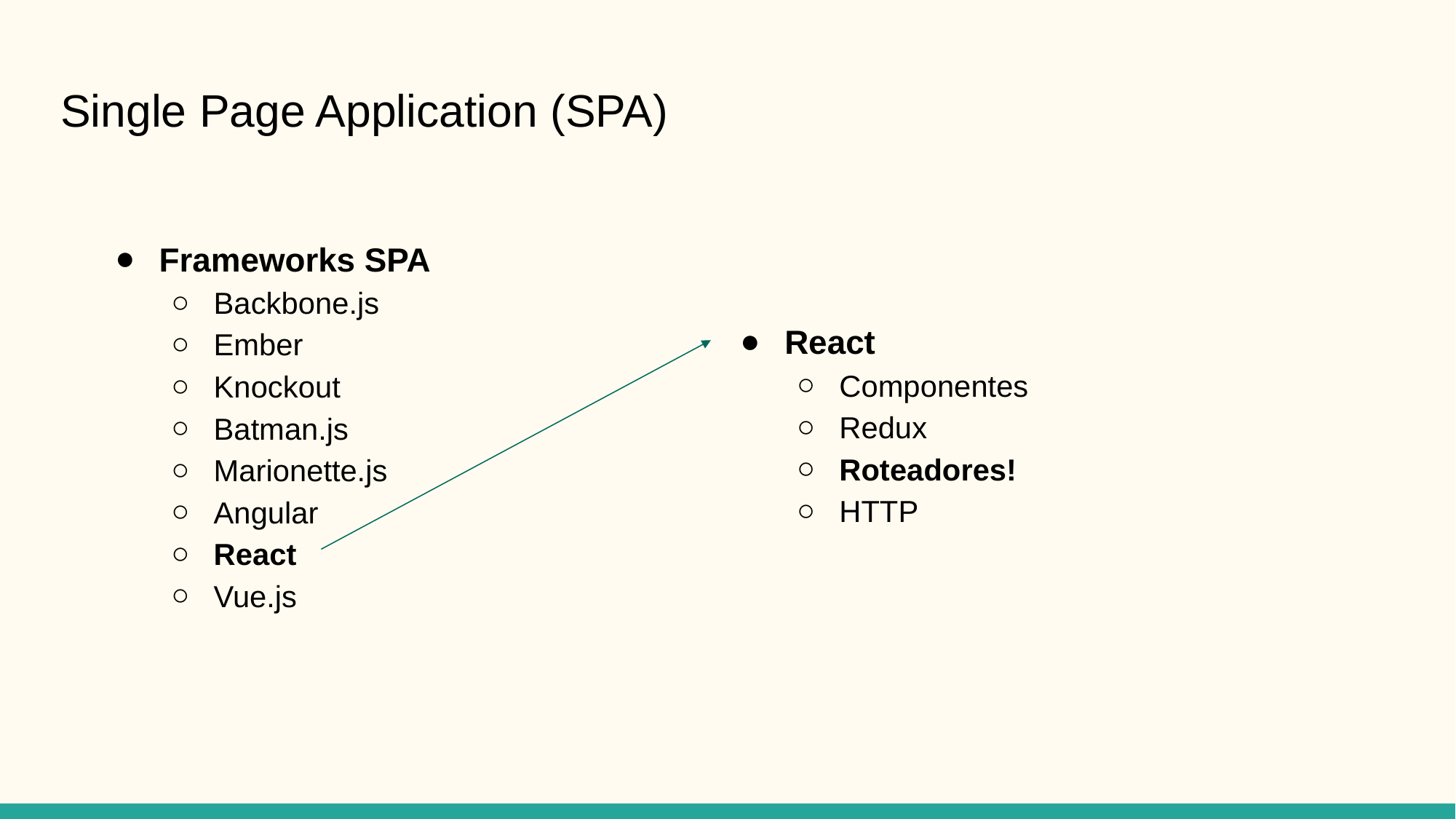

# Single Page Application (SPA)

Frameworks SPA
Backbone.js
Ember
Knockout
Batman.js
Marionette.js
Angular
React
Vue.js
React
Componentes
Redux
Roteadores!
HTTP